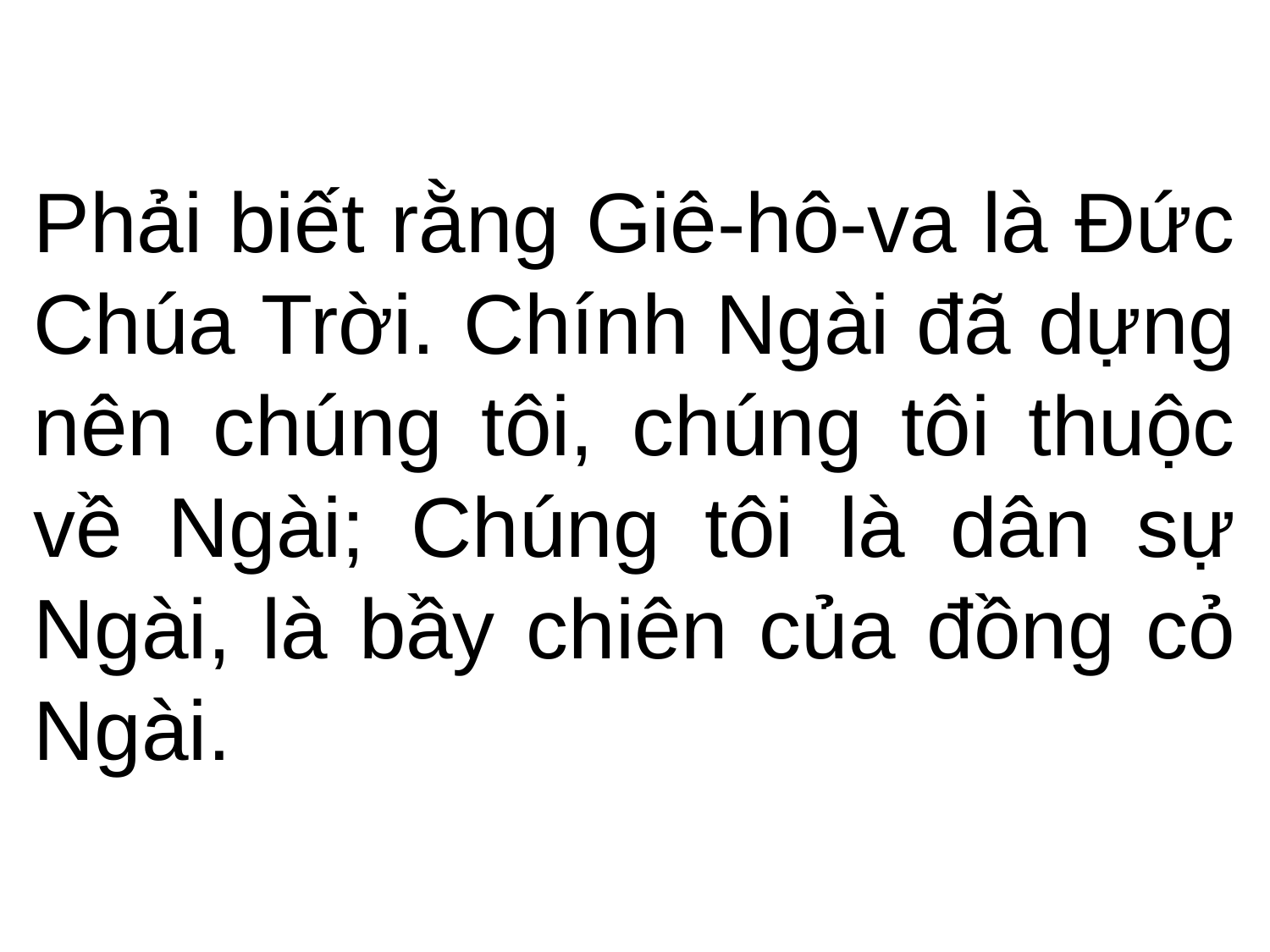

Phải biết rằng Giê-hô-va là Đức Chúa Trời. Chính Ngài đã dựng nên chúng tôi, chúng tôi thuộc về Ngài; Chúng tôi là dân sự Ngài, là bầy chiên của đồng cỏ Ngài.